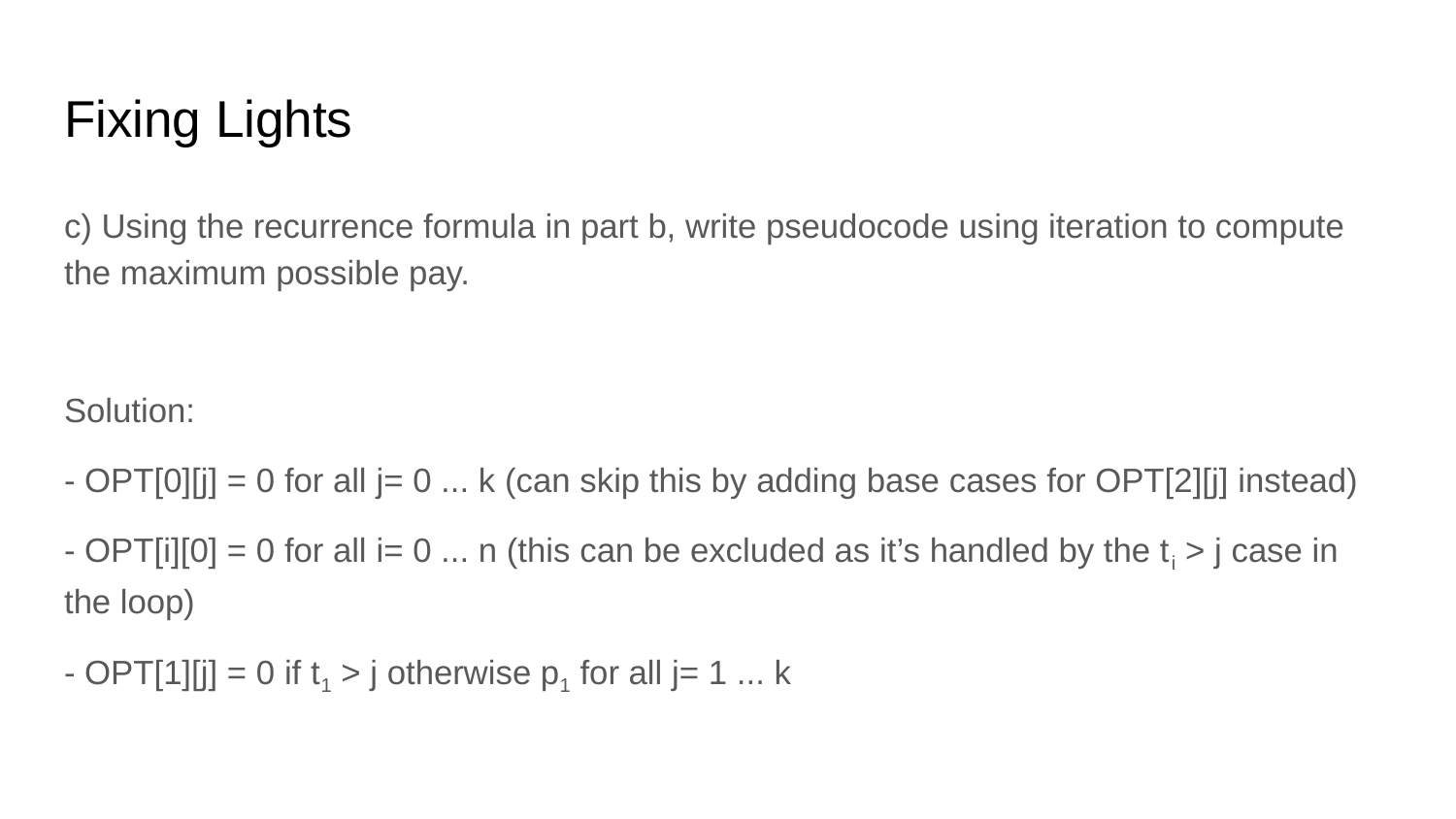

# Fixing Lights
c) Using the recurrence formula in part b, write pseudocode using iteration to compute the maximum possible pay.

Solution:
- OPT[0][j] = 0 for all j= 0 ... k (can skip this by adding base cases for OPT[2][j] instead)
- OPT[i][0] = 0 for all i= 0 ... n (this can be excluded as it’s handled by the ti > j case in the loop)
- OPT[1][j] = 0 if t1 > j otherwise p1 for all j= 1 ... k